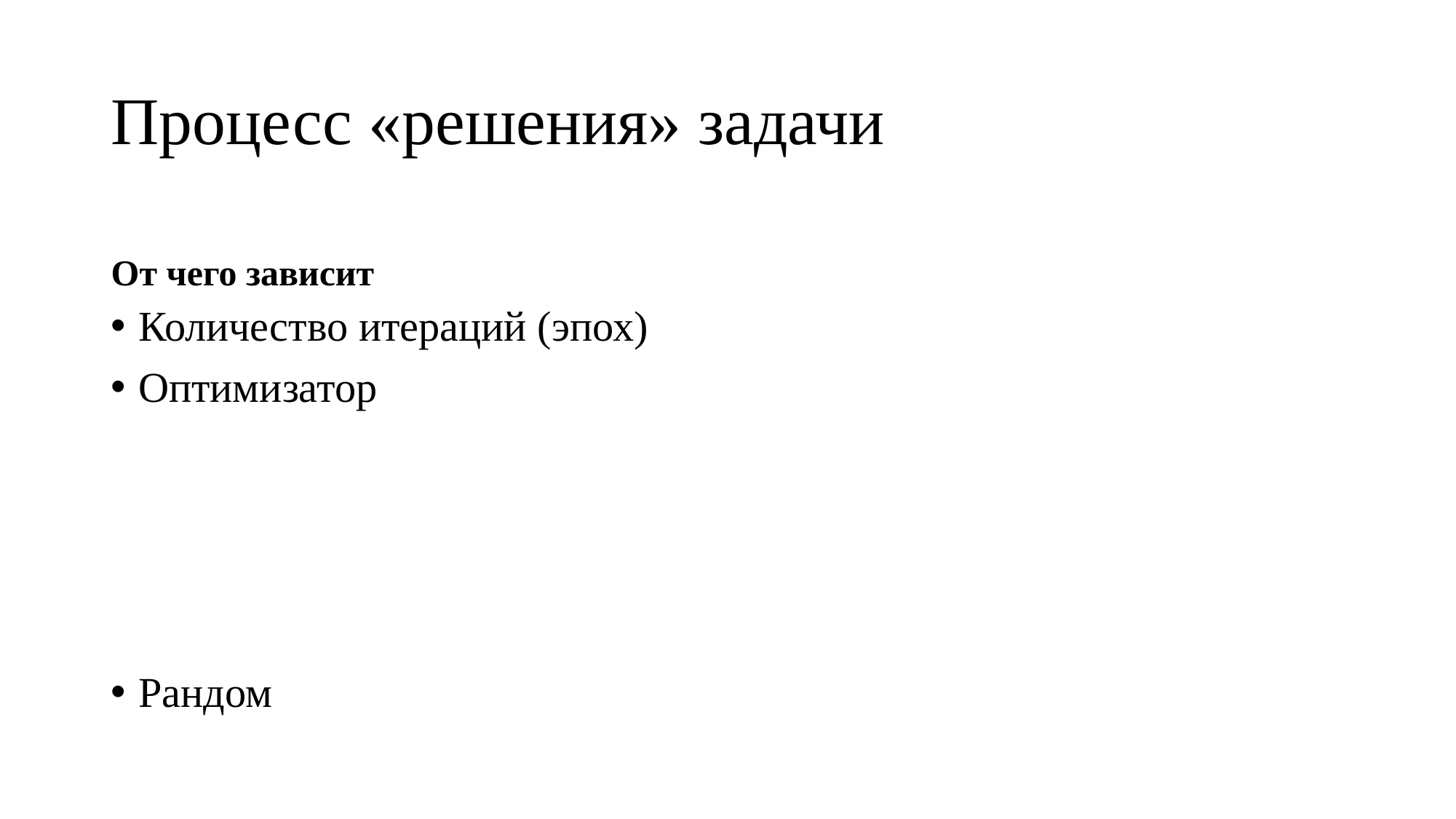

# Процесс «решения» задачи
От чего зависит
Количество итераций (эпох)
Оптимизатор

Рандом